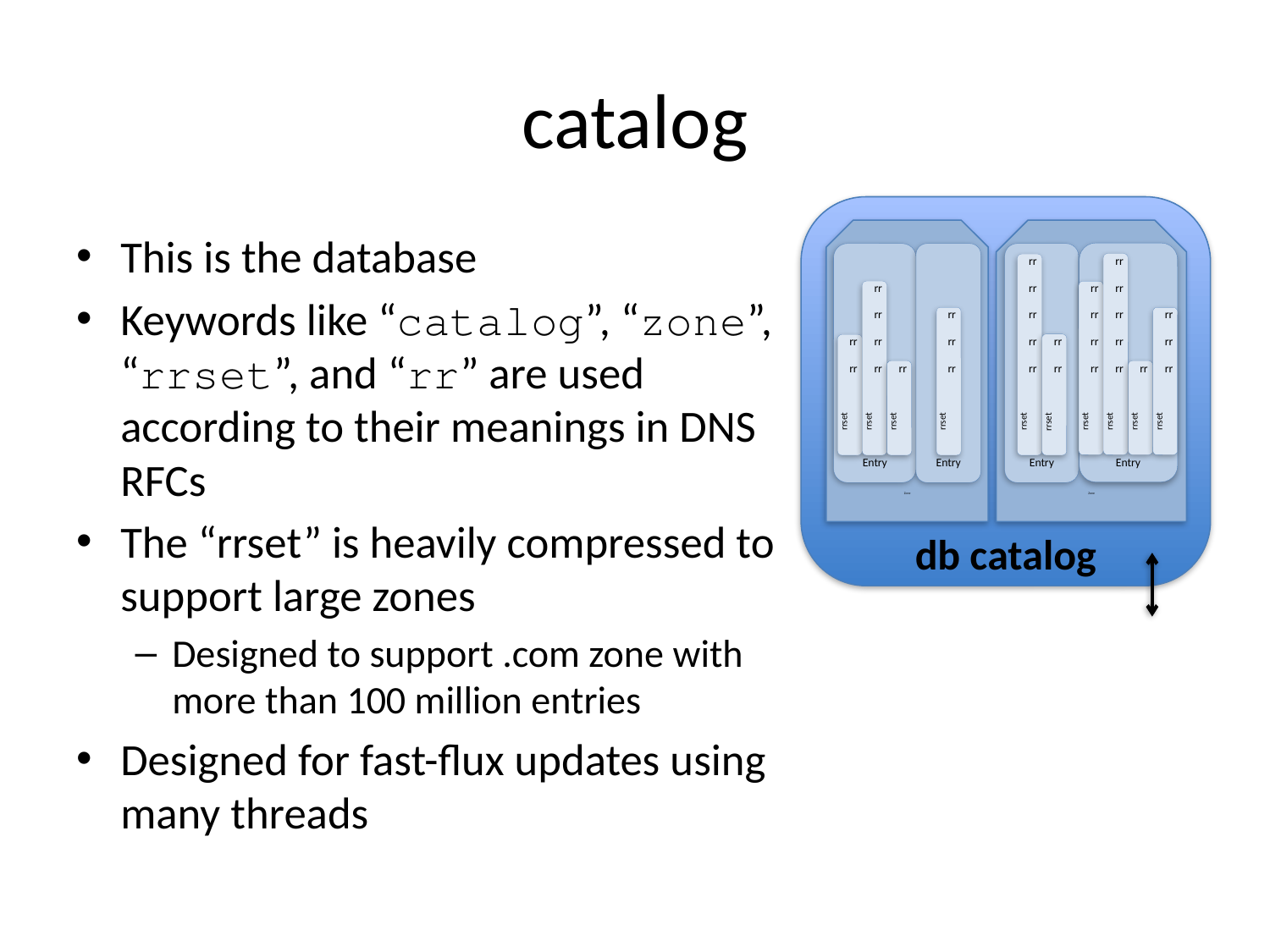

# catalog

This is the database
Keywords like “catalog”, “zone”, “rrset”, and “rr” are used according to their meanings in DNS RFCs
The “rrset” is heavily compressed to support large zones
Designed to support .com zone with more than 100 million entries
Designed for fast-flux updates using many threads

rr
rr
rr
rr
rr
rr

rr
rr
rr
rr
rr
rr

rr
rr
rr
rr
rr
rr
rr

rr

rr
rr
rr
rr
rr
rr
rr
rr
rr
rr
rrset
rrset
rrset
rrset
rrset
rrset
rrset
rrset
rrset
rrset
Entry
Entry
Entry
Entry
Zone
Zone
db catalog